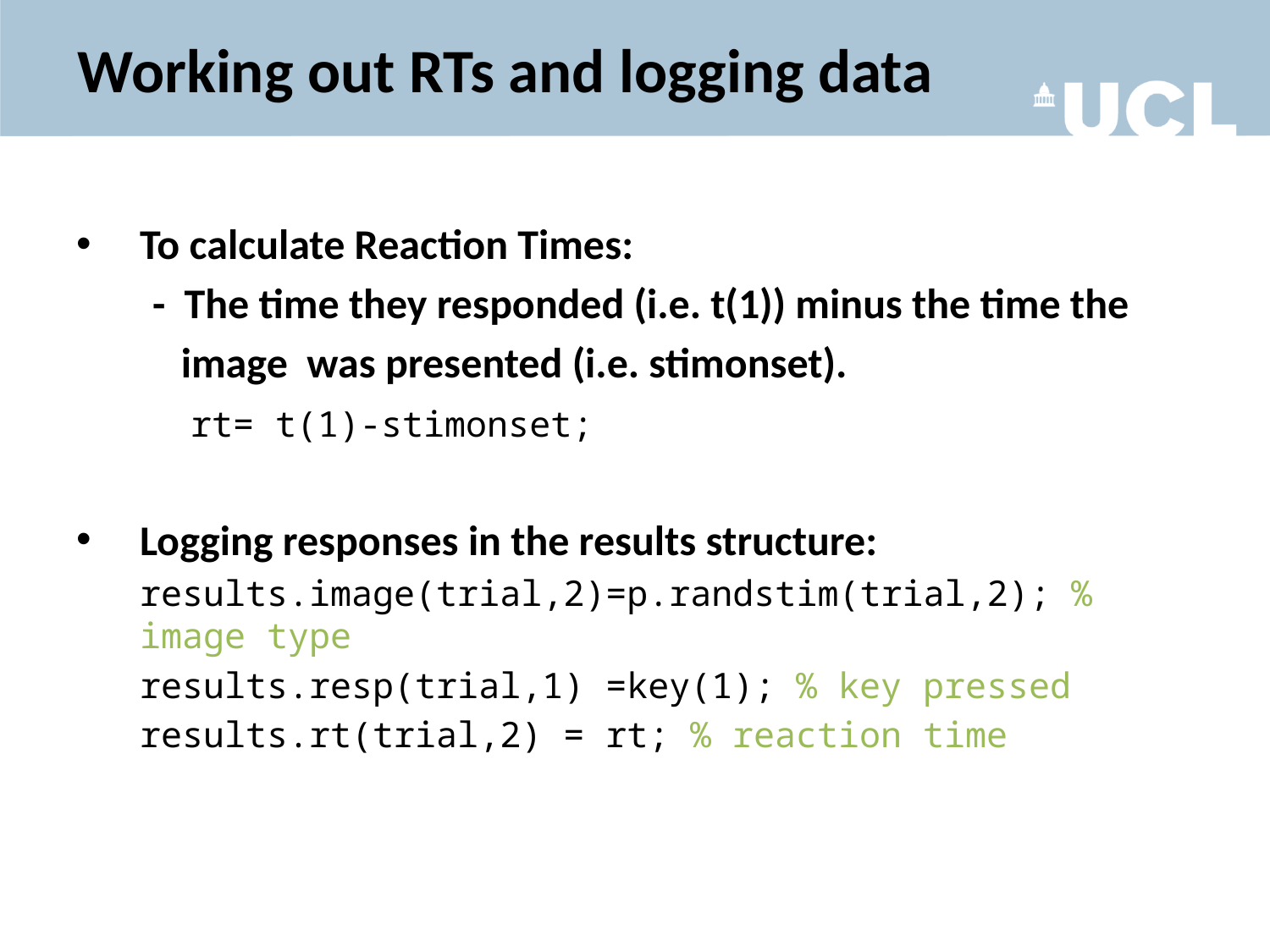

# Working out RTs and logging data

To calculate Reaction Times:
        -  The time they responded (i.e. t(1)) minus the time the
           image  was presented (i.e. stimonset).
            rt= t(1)-stimonset;

Logging responses in the results structure:
results.image(trial,2)=p.randstim(trial,2); % image type
results.resp(trial,1) =key(1); % key pressed
results.rt(trial,2) = rt; % reaction time